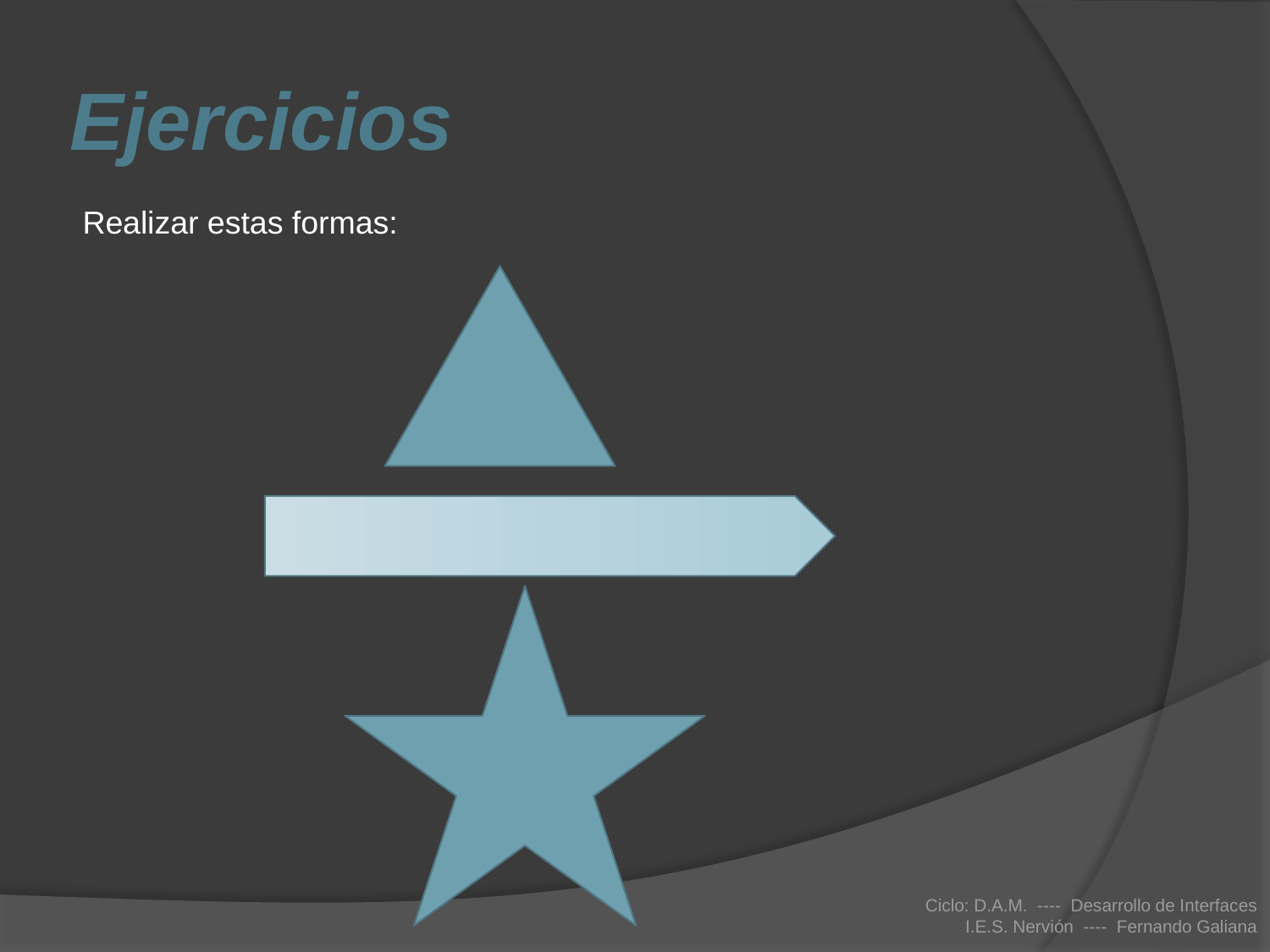

# Ejercicios
Realizar estas formas:

Ciclo: D.A.M.  ----  Desarrollo de Interfaces
I.E.S. Nervión  ----  Fernando Galiana